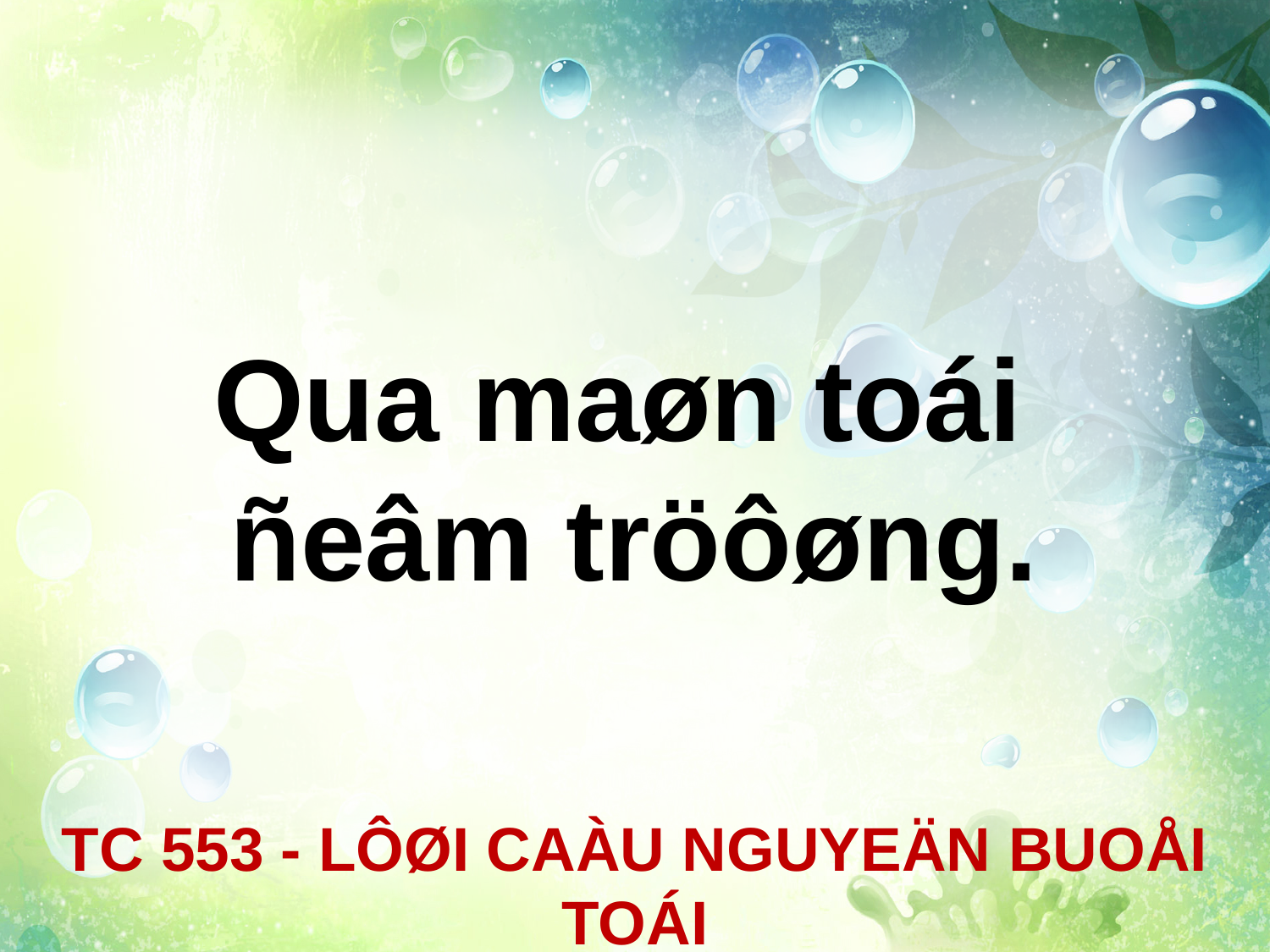

Qua maøn toái
ñeâm tröôøng.
TC 553 - LÔØI CAÀU NGUYEÄN BUOÅI TOÁI